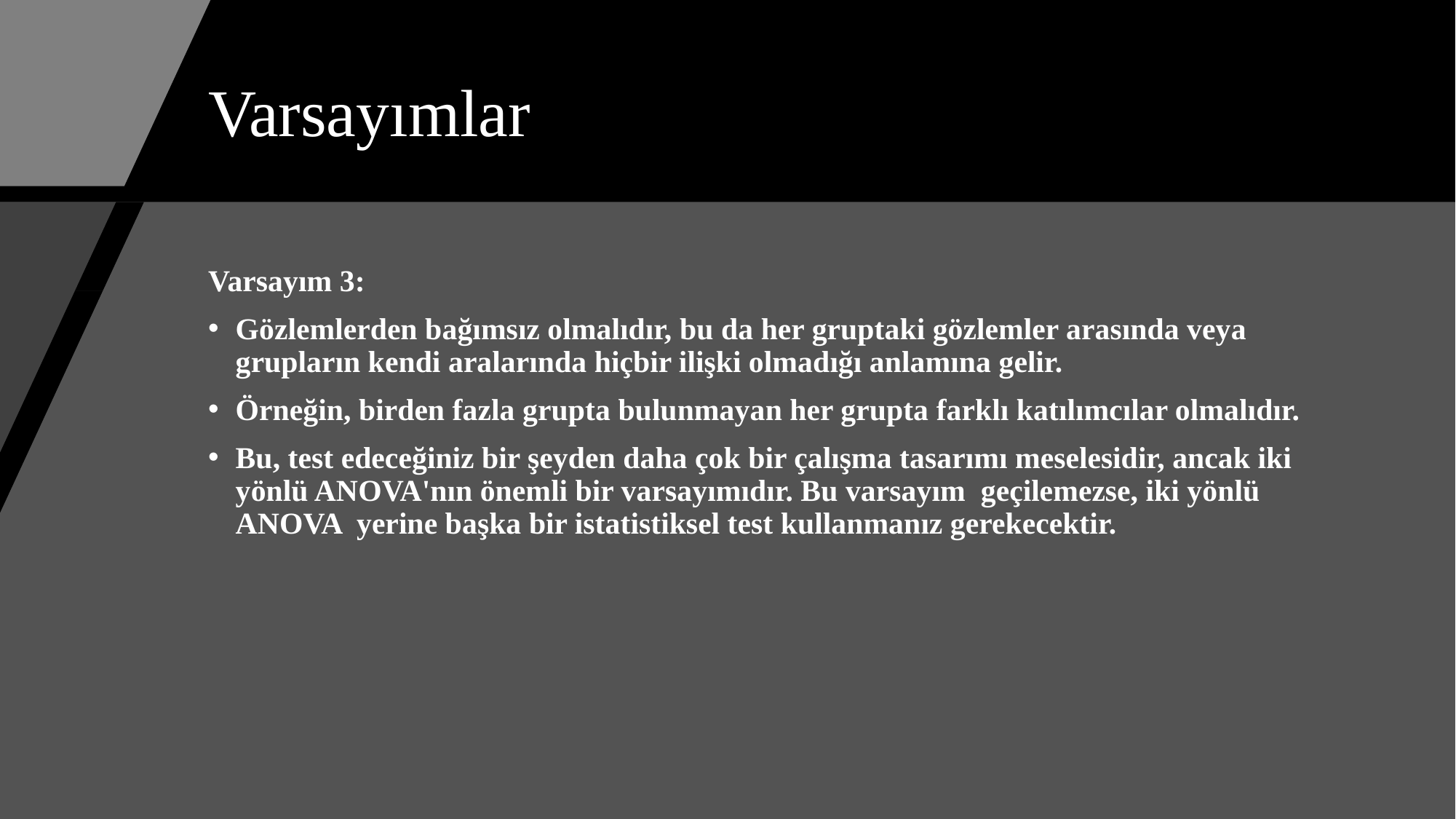

# Varsayımlar

Varsayım 3:
Gözlemlerden bağımsız olmalıdır, bu da her gruptaki gözlemler arasında veya grupların kendi aralarında hiçbir ilişki olmadığı anlamına gelir.
Örneğin, birden fazla grupta bulunmayan her grupta farklı katılımcılar olmalıdır.
Bu, test edeceğiniz bir şeyden daha çok bir çalışma tasarımı meselesidir, ancak iki yönlü ANOVA'nın önemli bir varsayımıdır. Bu varsayım  geçilemezse, iki yönlü ANOVA  yerine başka bir istatistiksel test kullanmanız gerekecektir.